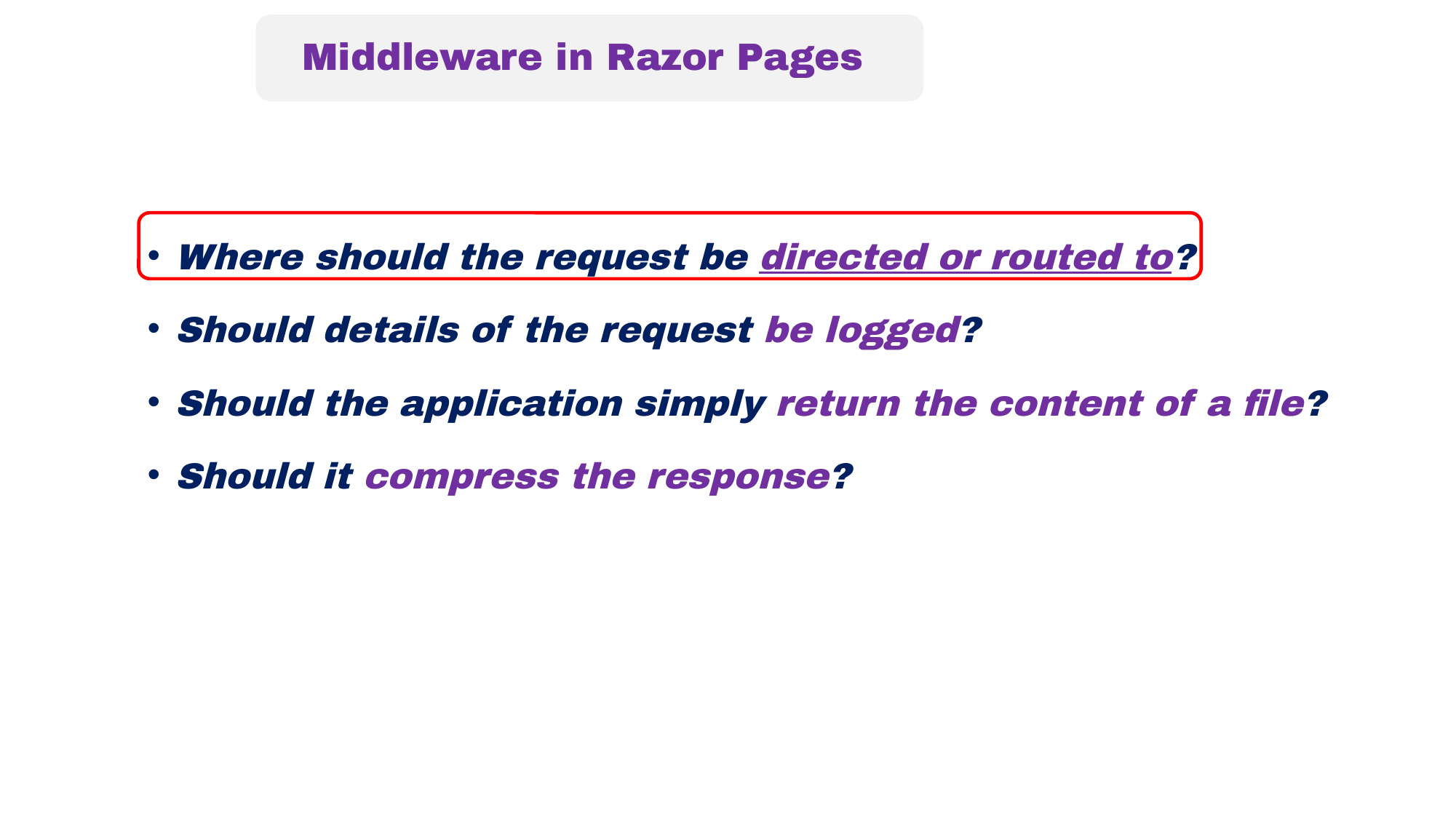

Middleware in Razor Pages
Where should the request be directed or routed to?
Should details of the request be logged?
Should the application simply return the content of a file?
Should it compress the response?